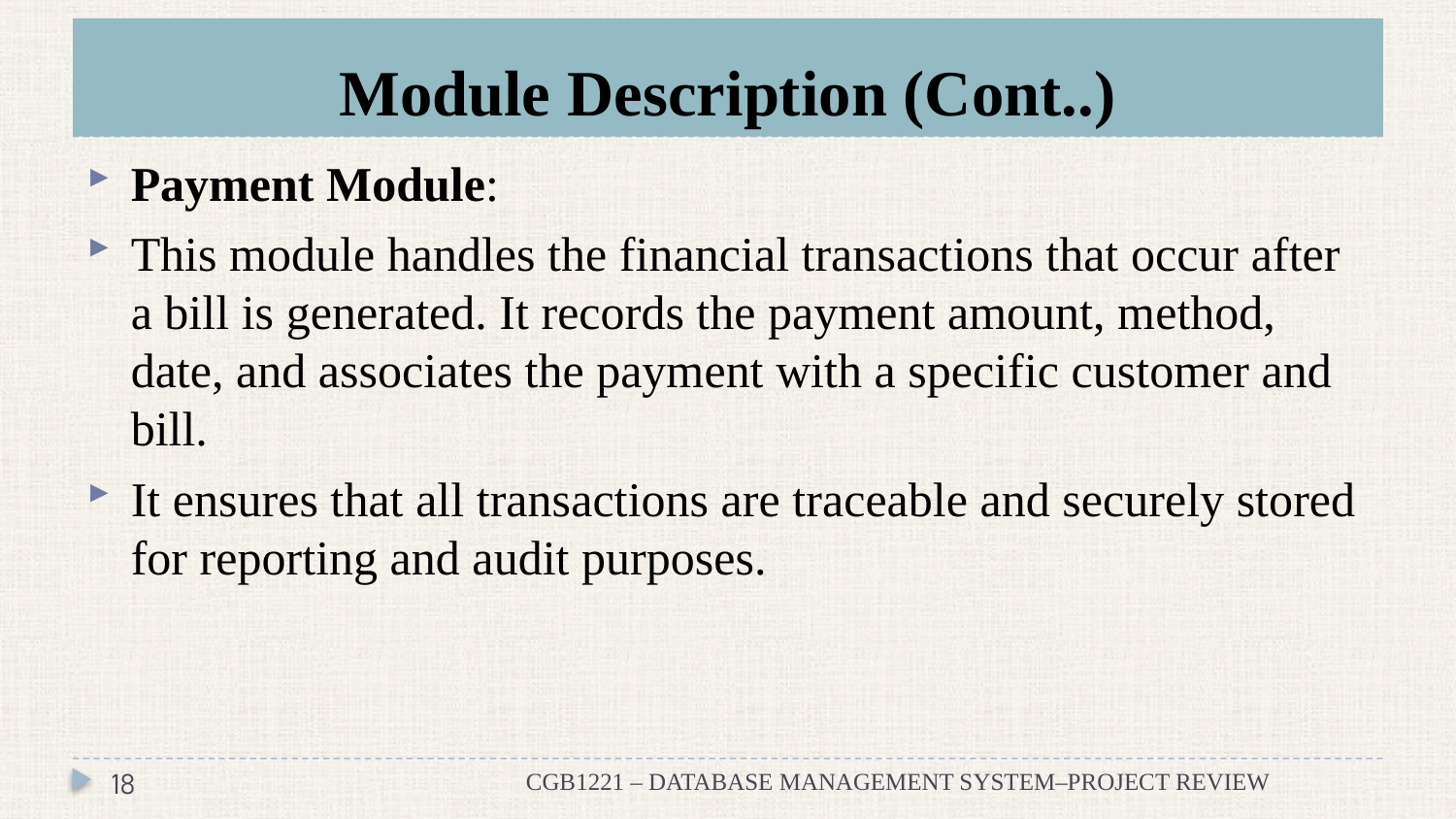

# Module Description (Cont..)
Payment Module:
This module handles the financial transactions that occur after a bill is generated. It records the payment amount, method, date, and associates the payment with a specific customer and bill.
It ensures that all transactions are traceable and securely stored for reporting and audit purposes.

18
CGB1221 – DATABASE MANAGEMENT SYSTEM–PROJECT REVIEW